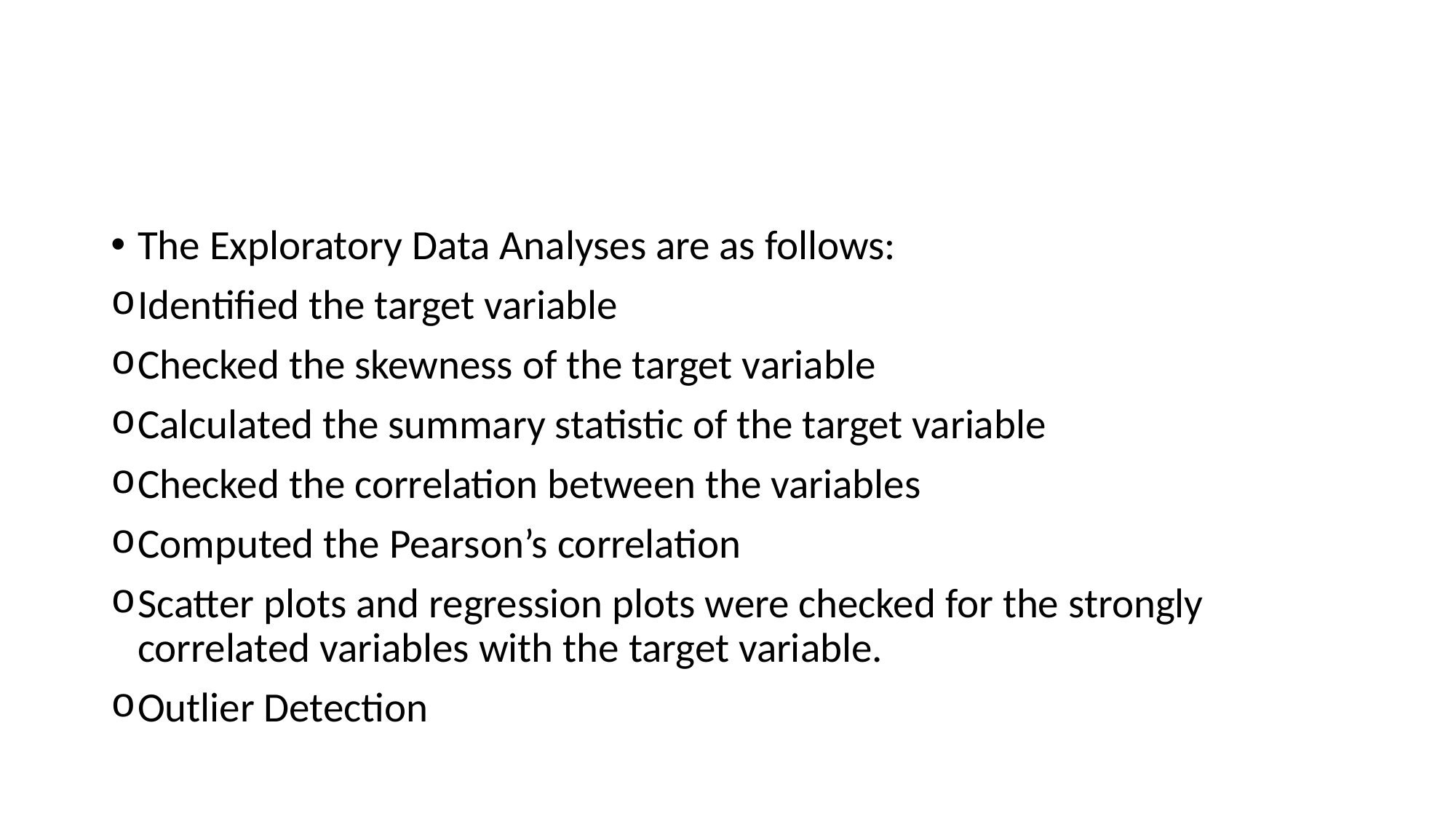

#
The Exploratory Data Analyses are as follows:
Identified the target variable
Checked the skewness of the target variable
Calculated the summary statistic of the target variable
Checked the correlation between the variables
Computed the Pearson’s correlation
Scatter plots and regression plots were checked for the strongly correlated variables with the target variable.
Outlier Detection